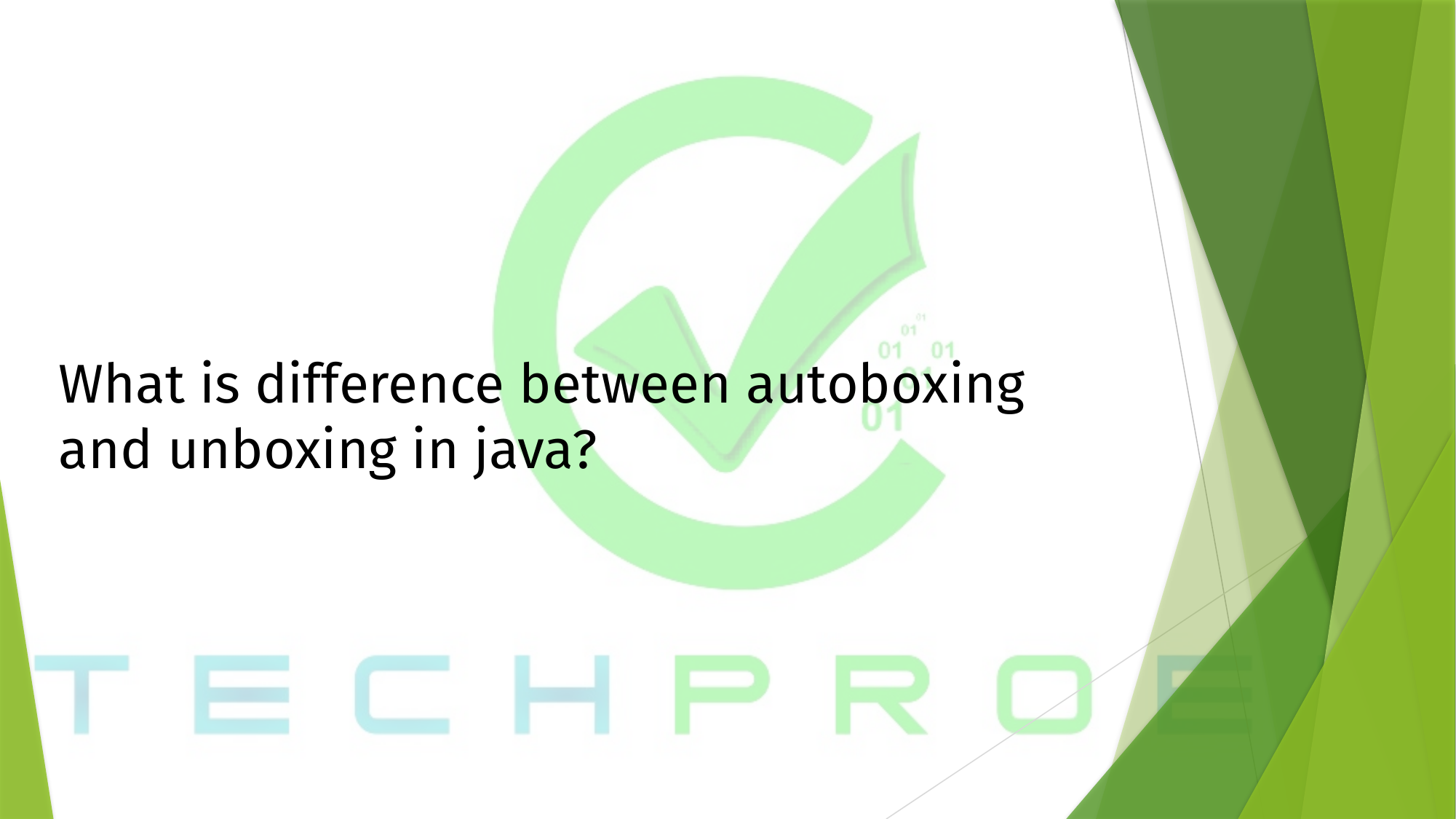

# What is difference between autoboxing and unboxing in java?